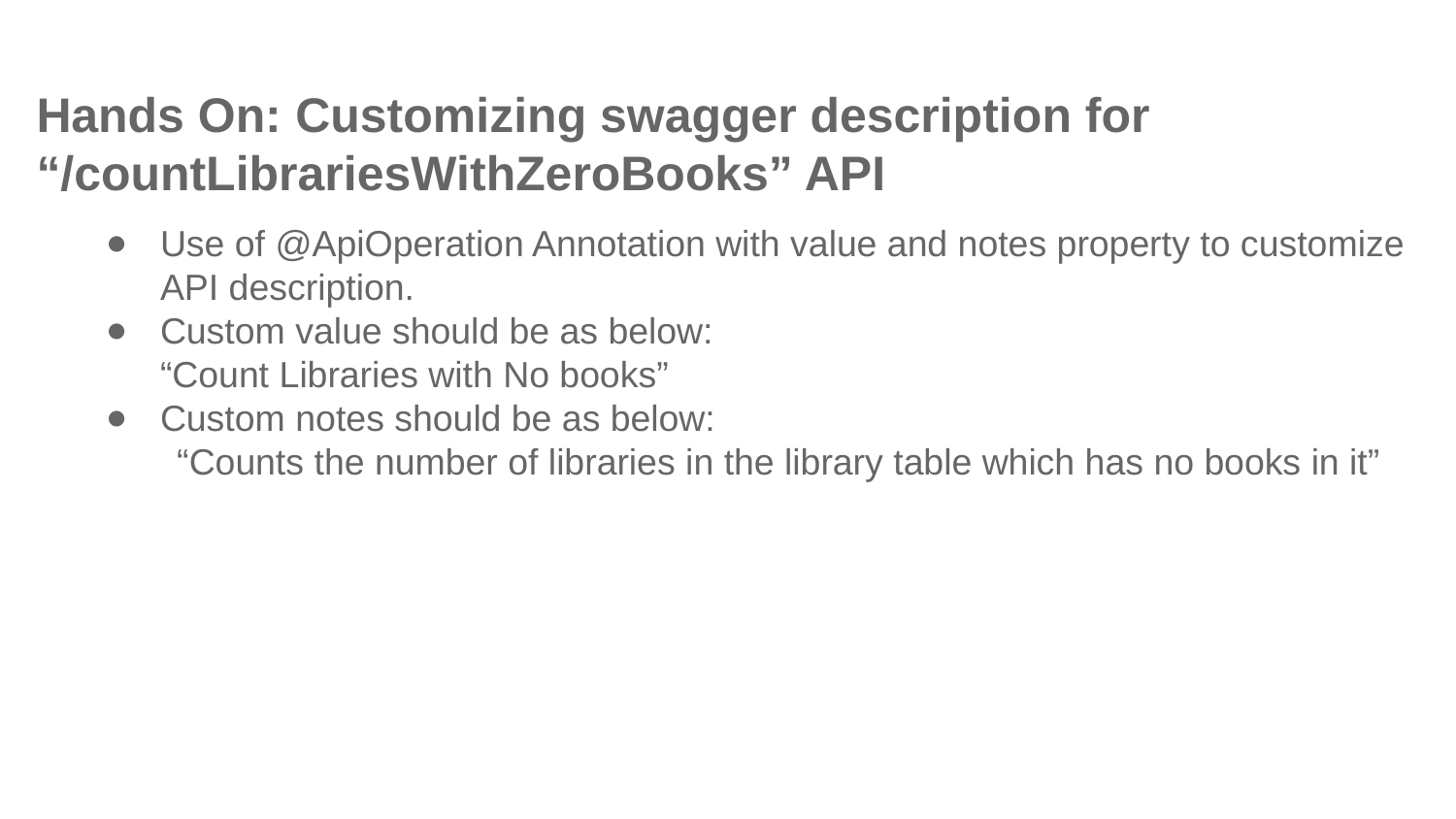

# Hands On: Customizing swagger description for “/countLibrariesWithZeroBooks” API
Use of @ApiOperation Annotation with value and notes property to customize API description.
Custom value should be as below:
“Count Libraries with No books”
Custom notes should be as below:
       “Counts the number of libraries in the library table which has no books in it”